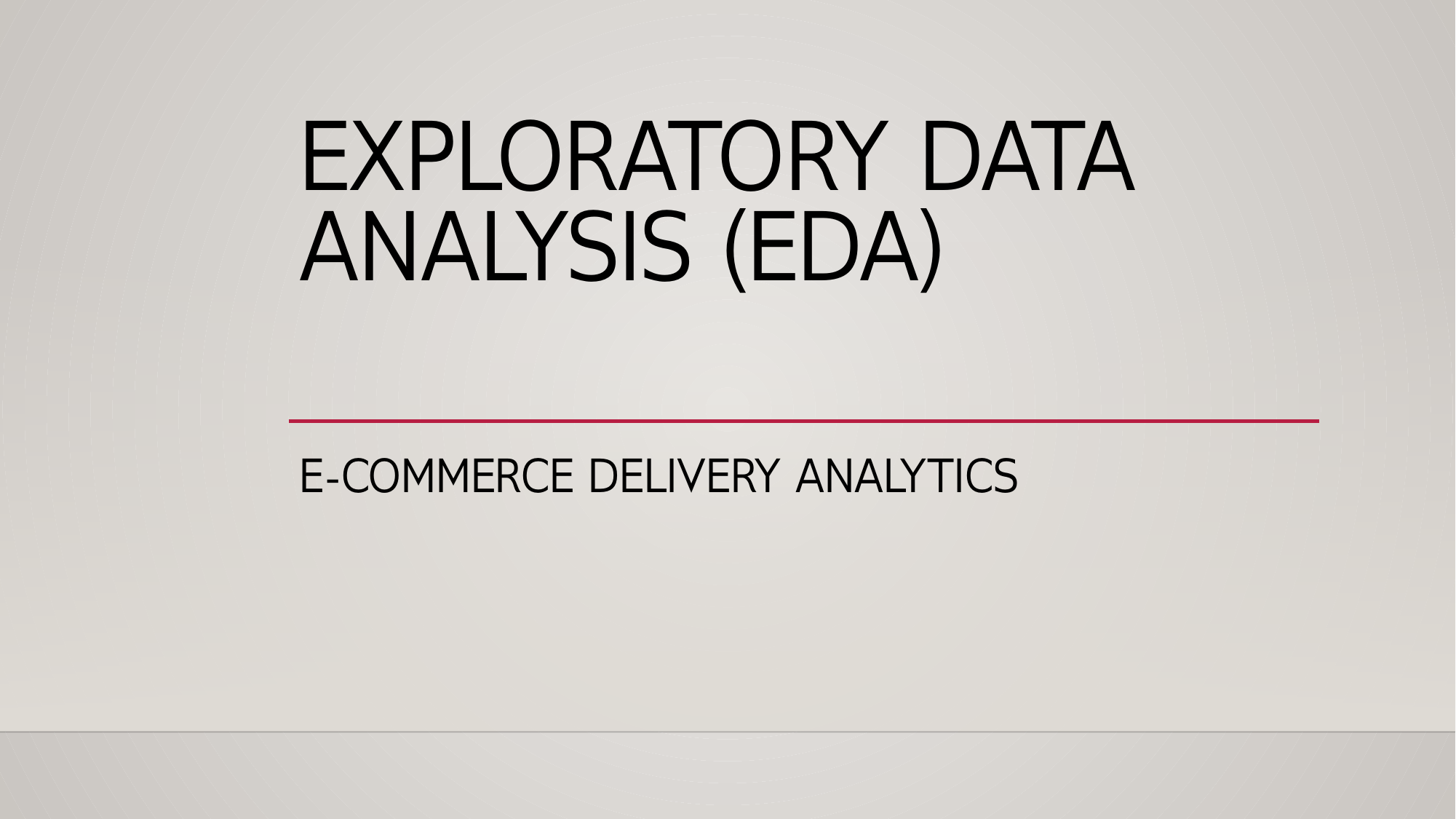

# Exploratory Data Analysis (EDA)
E-Commerce Delivery Analytics